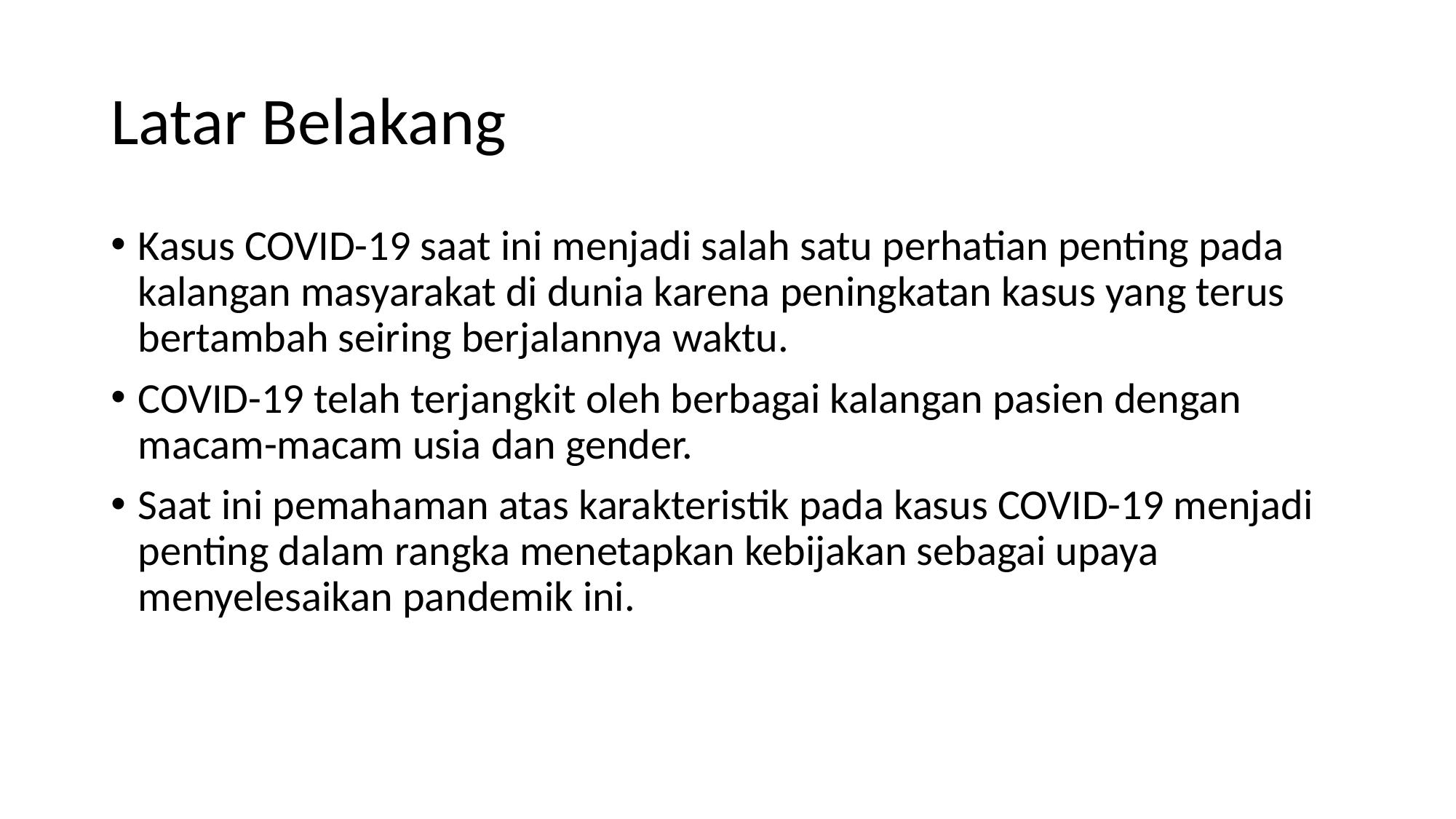

# Latar Belakang
Kasus COVID-19 saat ini menjadi salah satu perhatian penting pada kalangan masyarakat di dunia karena peningkatan kasus yang terus bertambah seiring berjalannya waktu.
COVID-19 telah terjangkit oleh berbagai kalangan pasien dengan macam-macam usia dan gender.
Saat ini pemahaman atas karakteristik pada kasus COVID-19 menjadi penting dalam rangka menetapkan kebijakan sebagai upaya menyelesaikan pandemik ini.